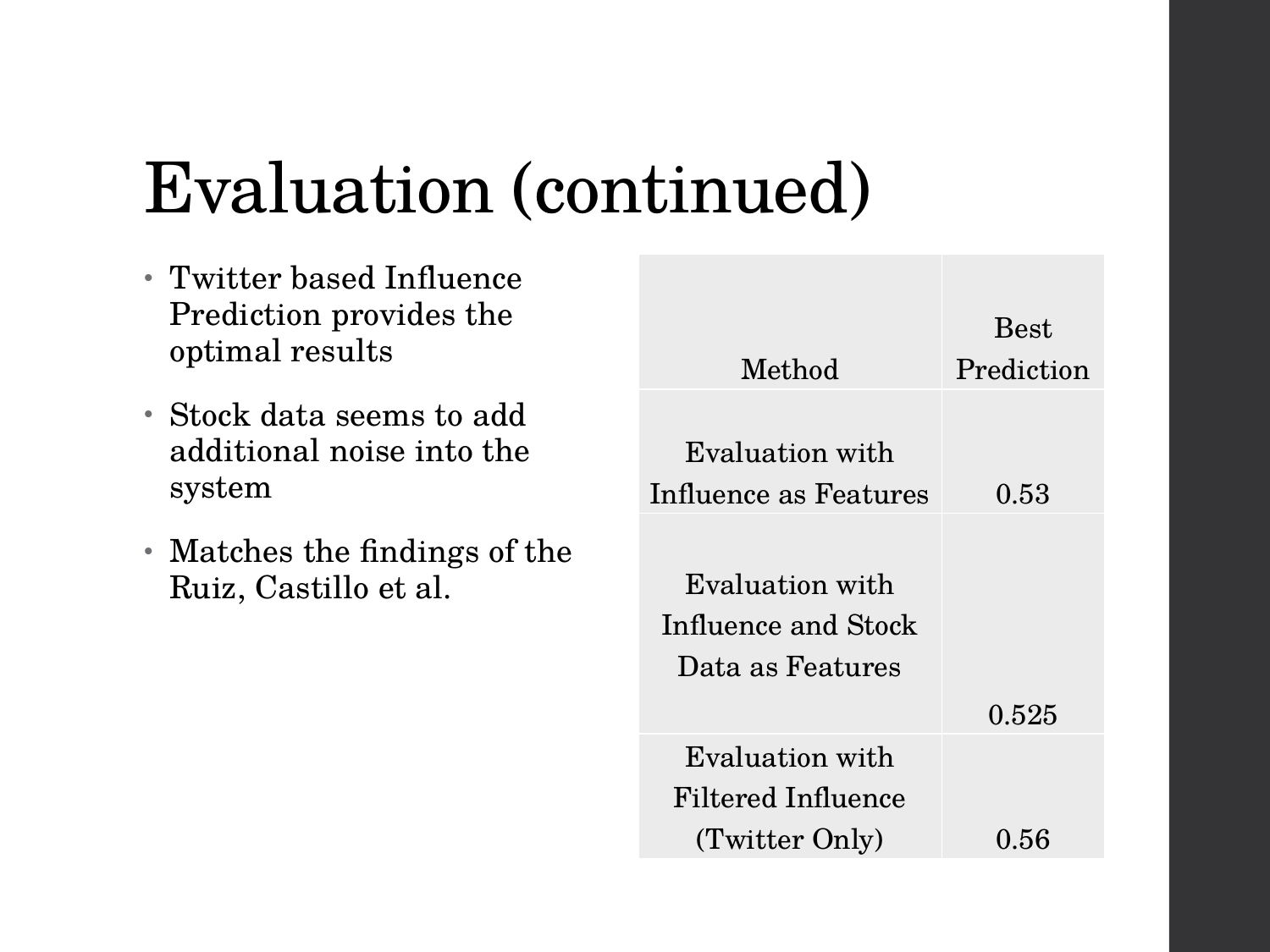

# Evaluation (continued)
Twitter based Influence Prediction provides the optimal results
Stock data seems to add additional noise into the system
Matches the findings of the Ruiz, Castillo et al.
| Method | Best Prediction |
| --- | --- |
| Evaluation with Influence as Features | 0.53 |
| Evaluation with Influence and Stock Data as Features | 0.525 |
| Evaluation with Filtered Influence (Twitter Only) | 0.56 |